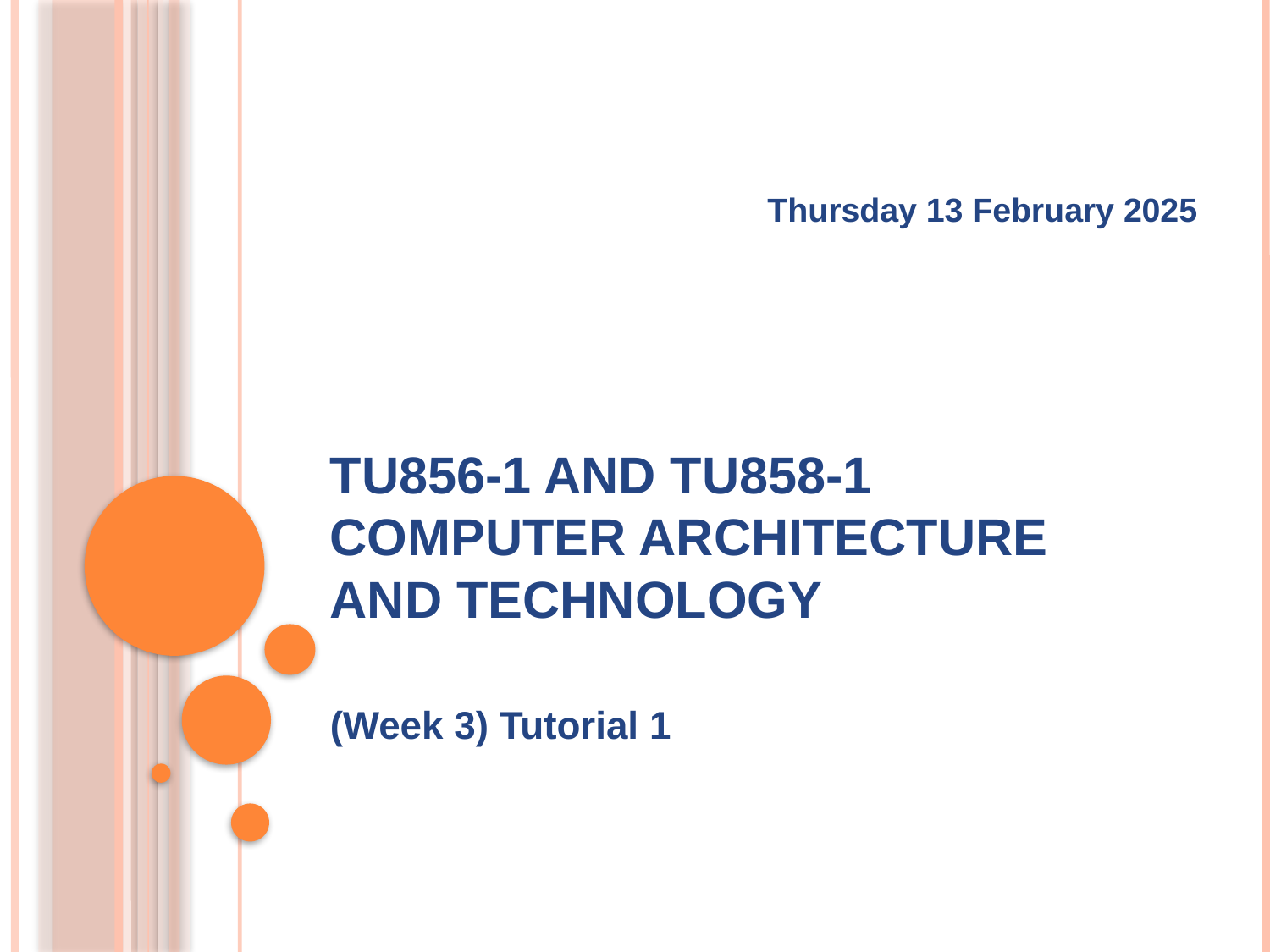

Thursday 13 February 2025
# TU856-1 and TU858-1 Computer Architecture and Technology
(Week 3) Tutorial 1